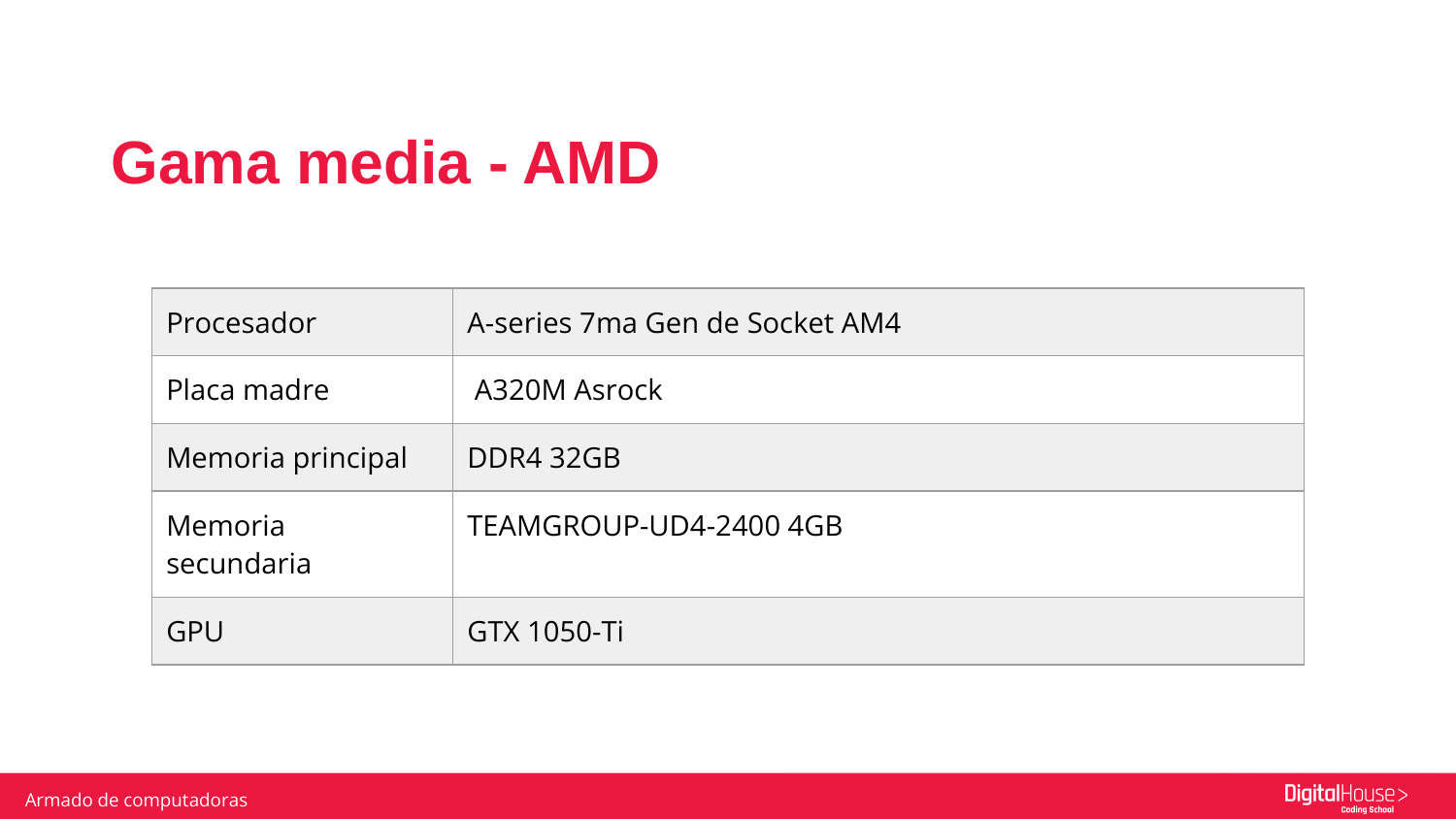

Gama media - AMD

| Procesador | A-series 7ma Gen de Socket AM4 |
| --- | --- |
| Placa madre | A320M Asrock |
| Memoria principal | DDR4 32GB |
| Memoria secundaria | TEAMGROUP-UD4-2400 4GB |
| GPU | GTX 1050-Ti |